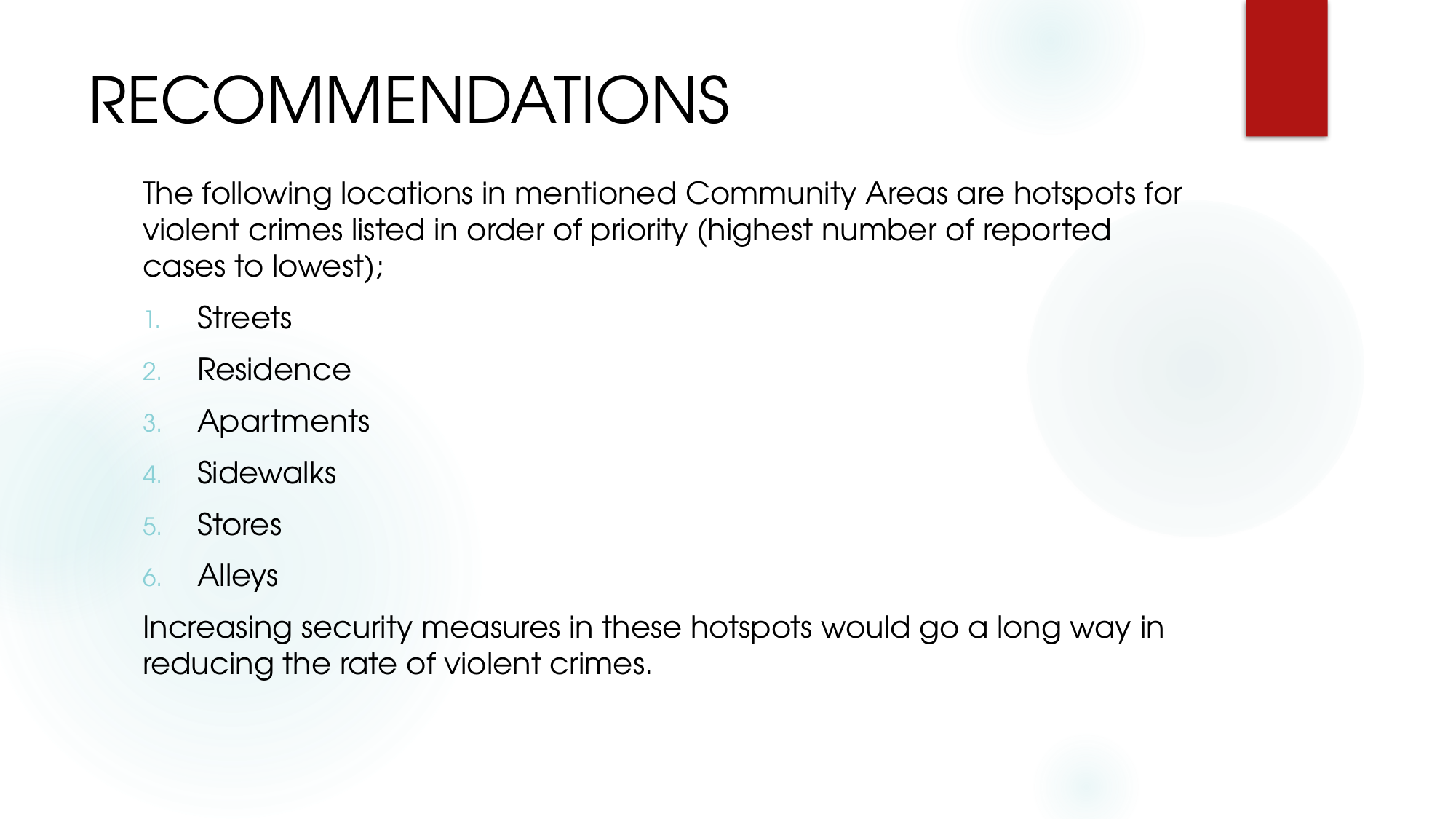

# RECOMMENDATIONS
The following locations in mentioned Community Areas are hotspots for violent crimes listed in order of priority (highest number of reported cases to lowest);
Streets
Residence
Apartments
Sidewalks
Stores
Alleys
Increasing security measures in these hotspots would go a long way in reducing the rate of violent crimes.